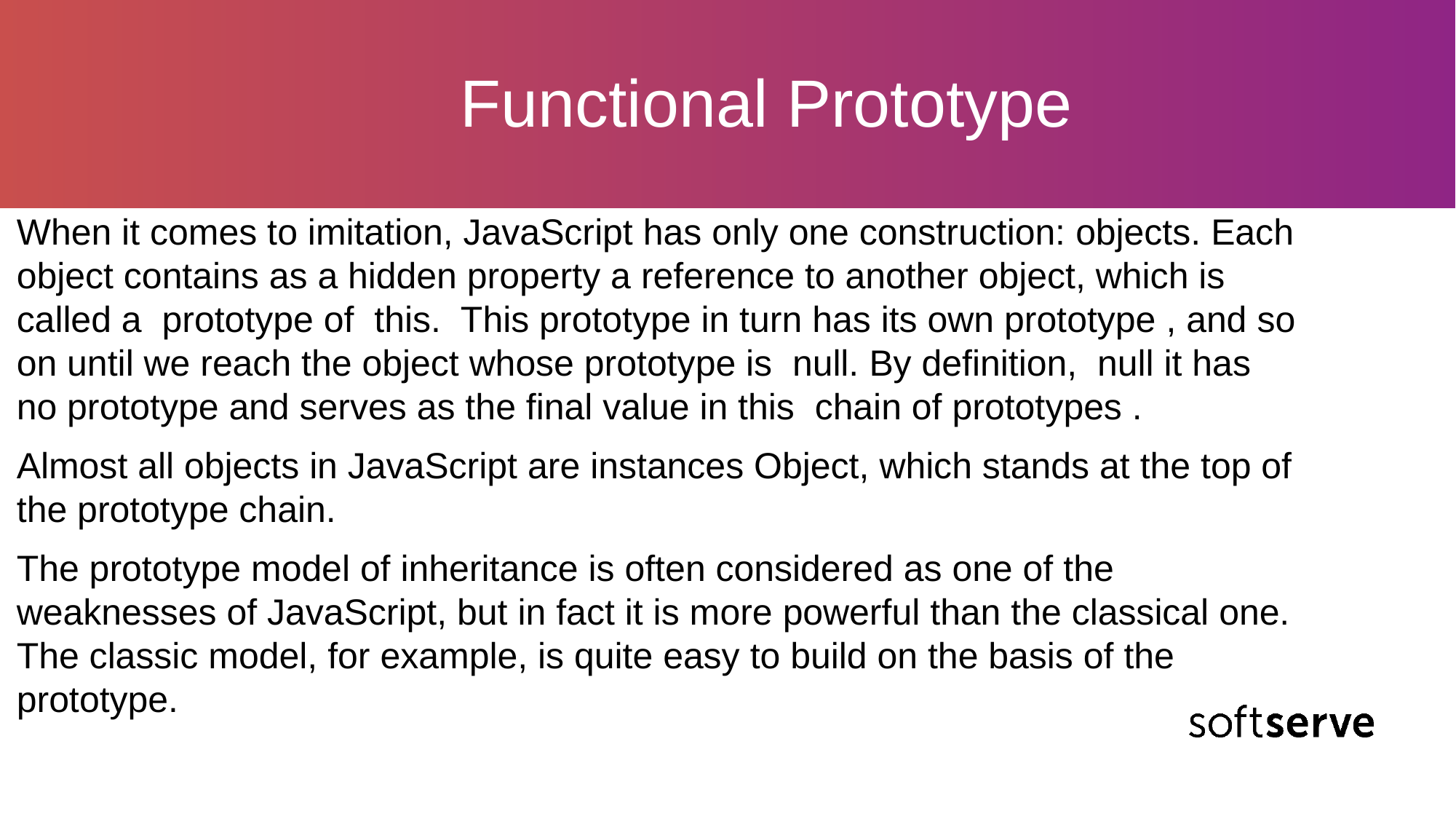

# Functional Prototype
When it comes to imitation, JavaScript has only one construction: objects. Each object contains as a hidden property a reference to another object, which is called a  prototype of  this.  This prototype in turn has its own prototype , and so on until we reach the object whose prototype is  null. By definition,  null it has no prototype and serves as the final value in this  chain of prototypes .
Almost all objects in JavaScript are instances Object, which stands at the top of the prototype chain.
The prototype model of inheritance is often considered as one of the weaknesses of JavaScript, but in fact it is more powerful than the classical one. The classic model, for example, is quite easy to build on the basis of the prototype.